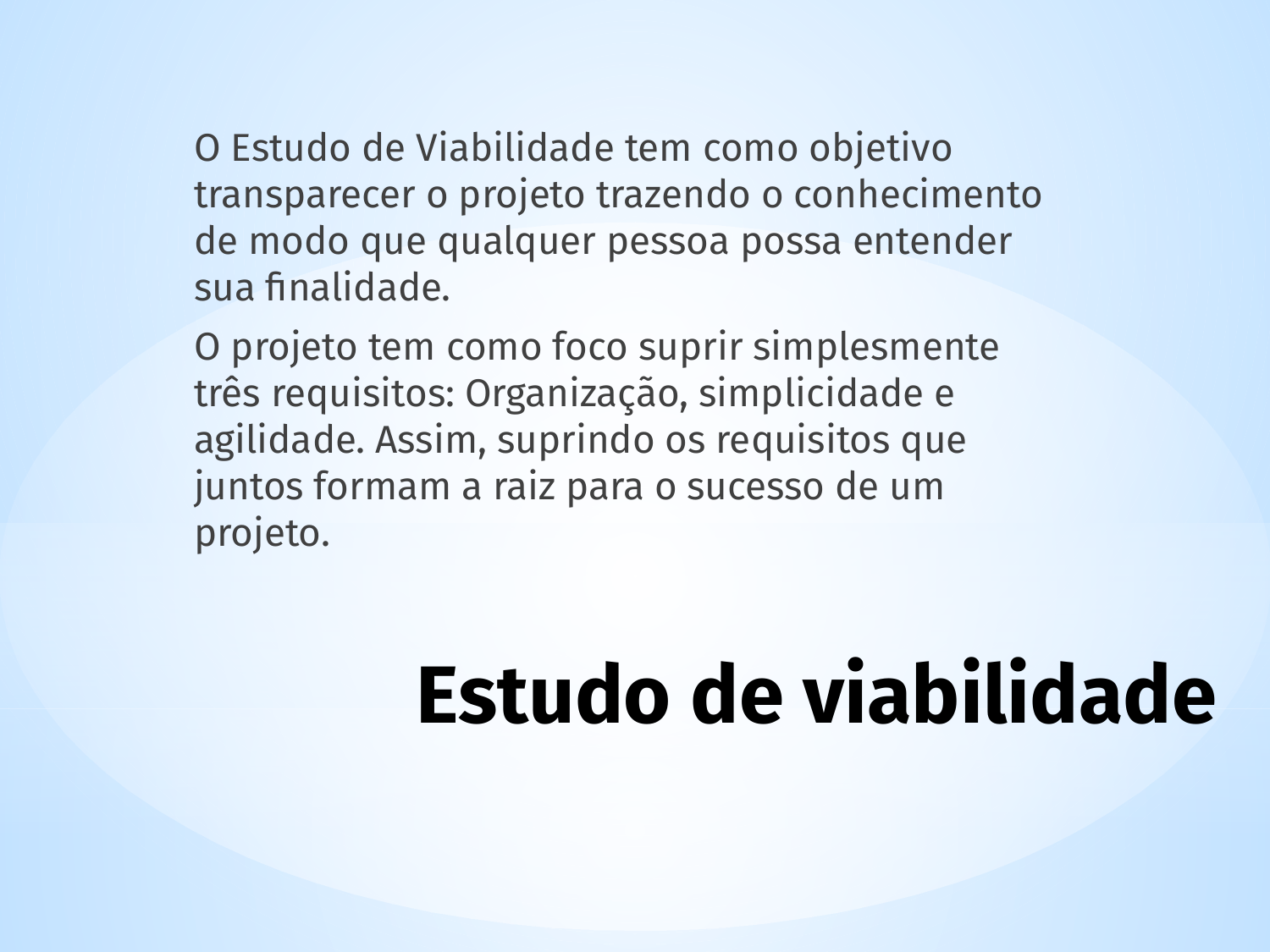

O Estudo de Viabilidade tem como objetivo transparecer o projeto trazendo o conhecimento de modo que qualquer pessoa possa entender sua finalidade.
O projeto tem como foco suprir simplesmente três requisitos: Organização, simplicidade e agilidade. Assim, suprindo os requisitos que juntos formam a raiz para o sucesso de um projeto.

# Estudo de viabilidade